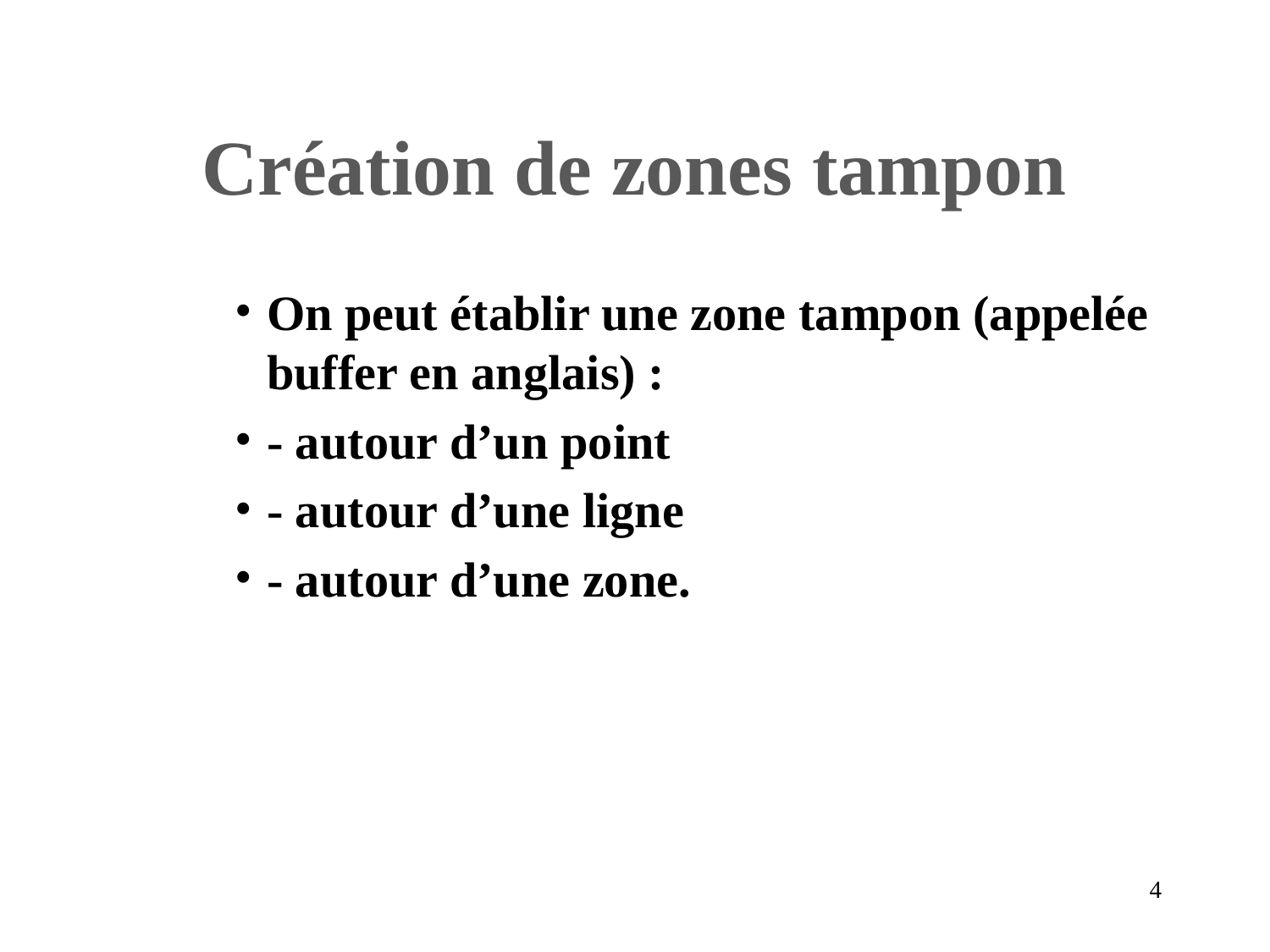

# Création de zones tampon
On peut établir une zone tampon (appelée buffer en anglais) :
- autour d’un point
- autour d’une ligne
- autour d’une zone.

4